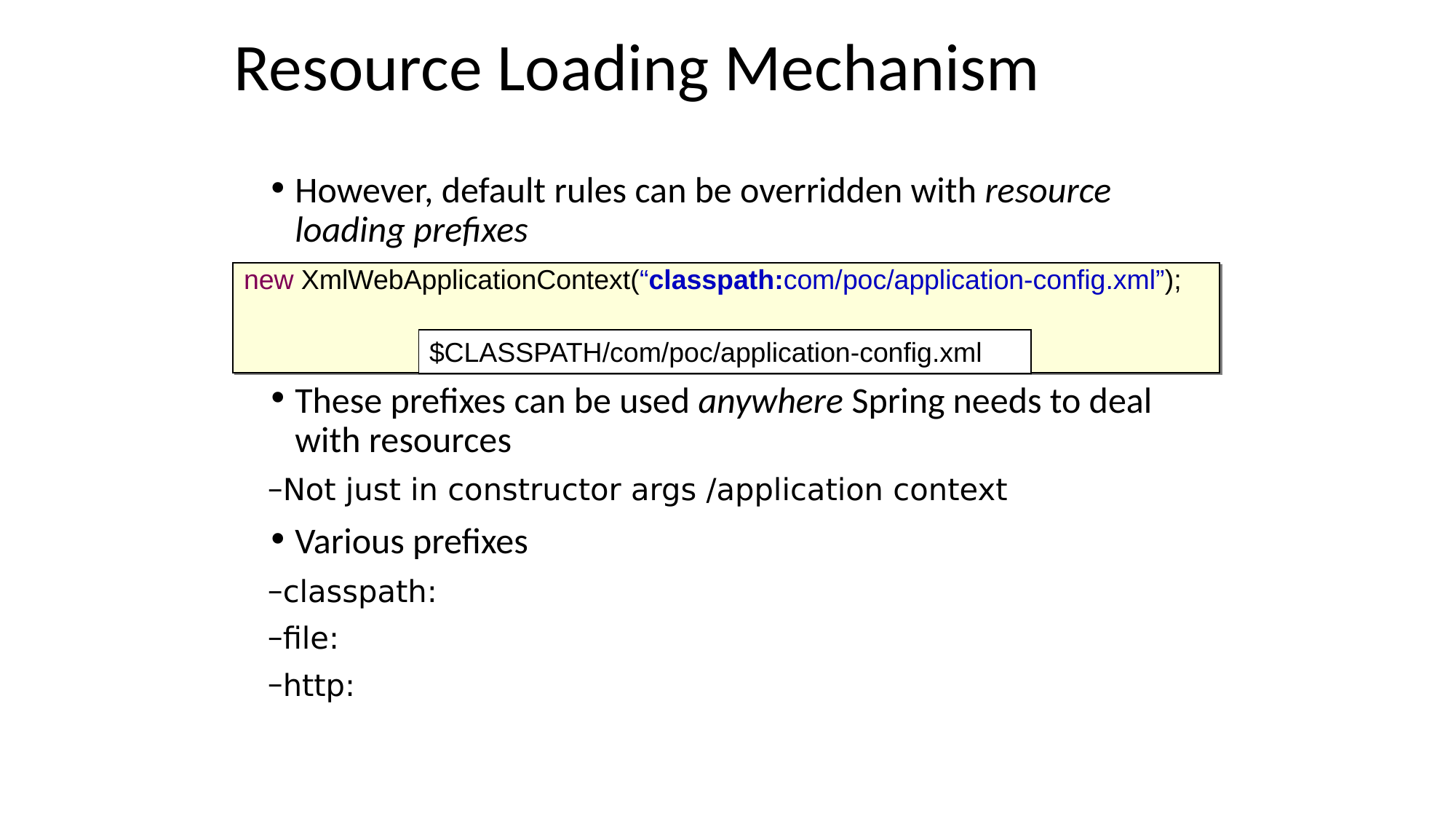

Resource Loading Mechanism
However, default rules can be overridden with resource loading prefixes
These prefixes can be used anywhere Spring needs to deal with resources
Not just in constructor args /application context
Various prefixes
classpath:
file:
http:
new XmlWebApplicationContext(“classpath:com/poc/application-config.xml”);

$CLASSPATH/com/poc/application-config.xml